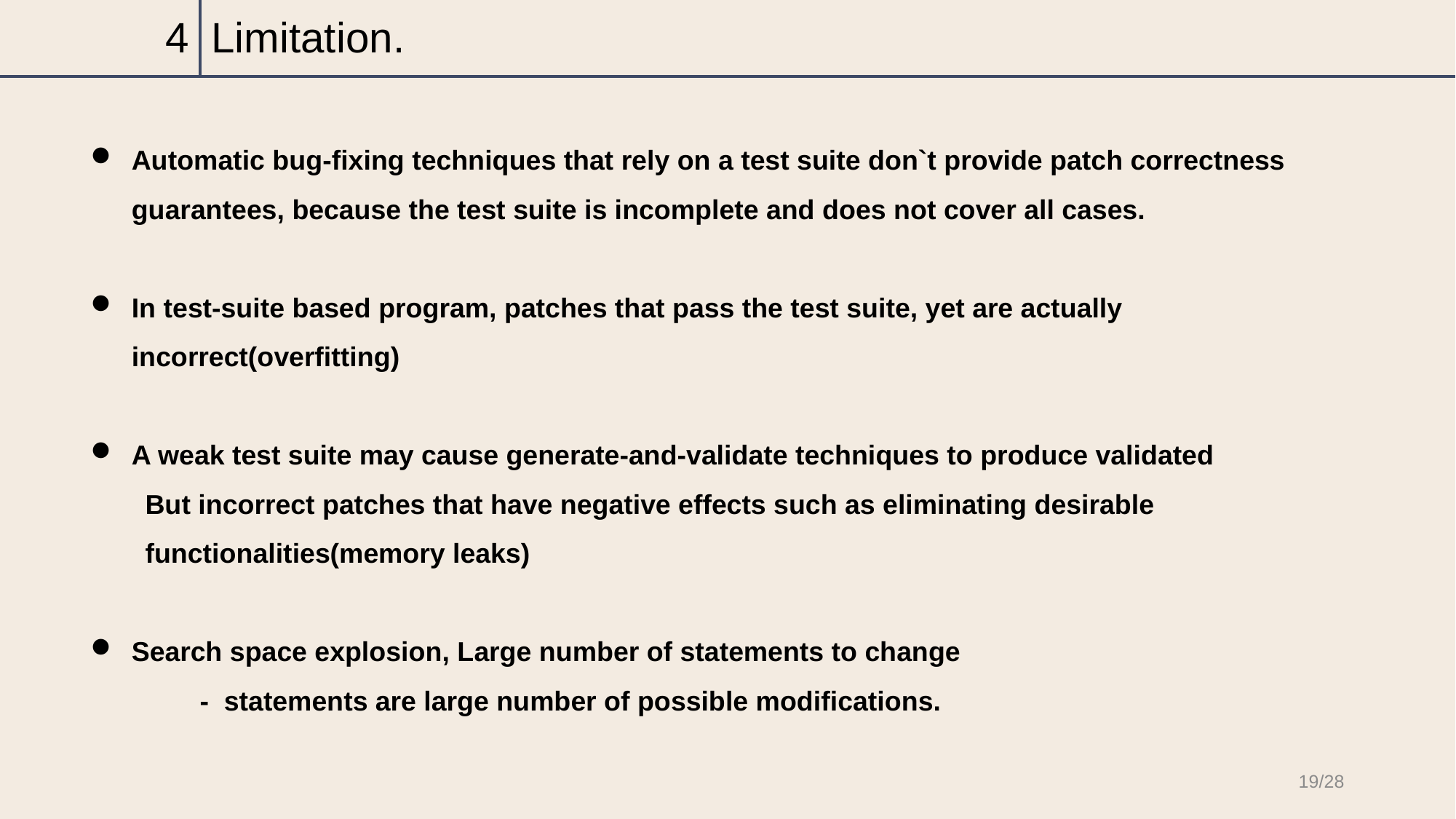

| 4 | Limitation. |
| --- | --- |

Automatic bug-fixing techniques that rely on a test suite don`t provide patch correctness guarantees, because the test suite is incomplete and does not cover all cases.

In test-suite based program, patches that pass the test suite, yet are actually incorrect(overfitting)

A weak test suite may cause generate-and-validate techniques to produce validated
But incorrect patches that have negative effects such as eliminating desirable functionalities(memory leaks)

Search space explosion, Large number of statements to change
	-  statements are large number of possible modifications.

19/28